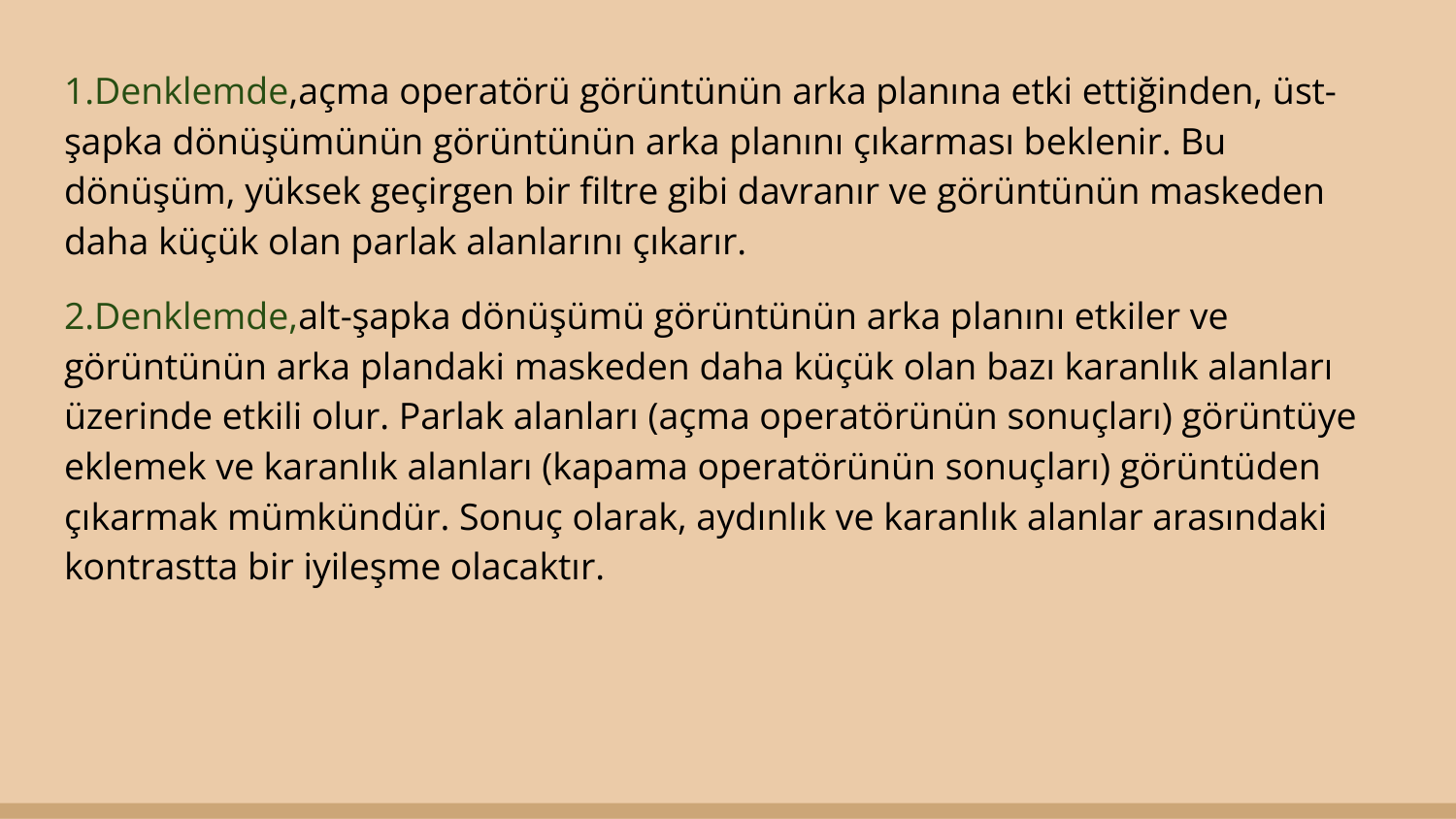

1.Denklemde,açma operatörü görüntünün arka planına etki ettiğinden, üst-şapka dönüşümünün görüntünün arka planını çıkarması beklenir. Bu dönüşüm, yüksek geçirgen bir filtre gibi davranır ve görüntünün maskeden daha küçük olan parlak alanlarını çıkarır.
2.Denklemde,alt-şapka dönüşümü görüntünün arka planını etkiler ve görüntünün arka plandaki maskeden daha küçük olan bazı karanlık alanları üzerinde etkili olur. Parlak alanları (açma operatörünün sonuçları) görüntüye eklemek ve karanlık alanları (kapama operatörünün sonuçları) görüntüden çıkarmak mümkündür. Sonuç olarak, aydınlık ve karanlık alanlar arasındaki kontrastta bir iyileşme olacaktır.